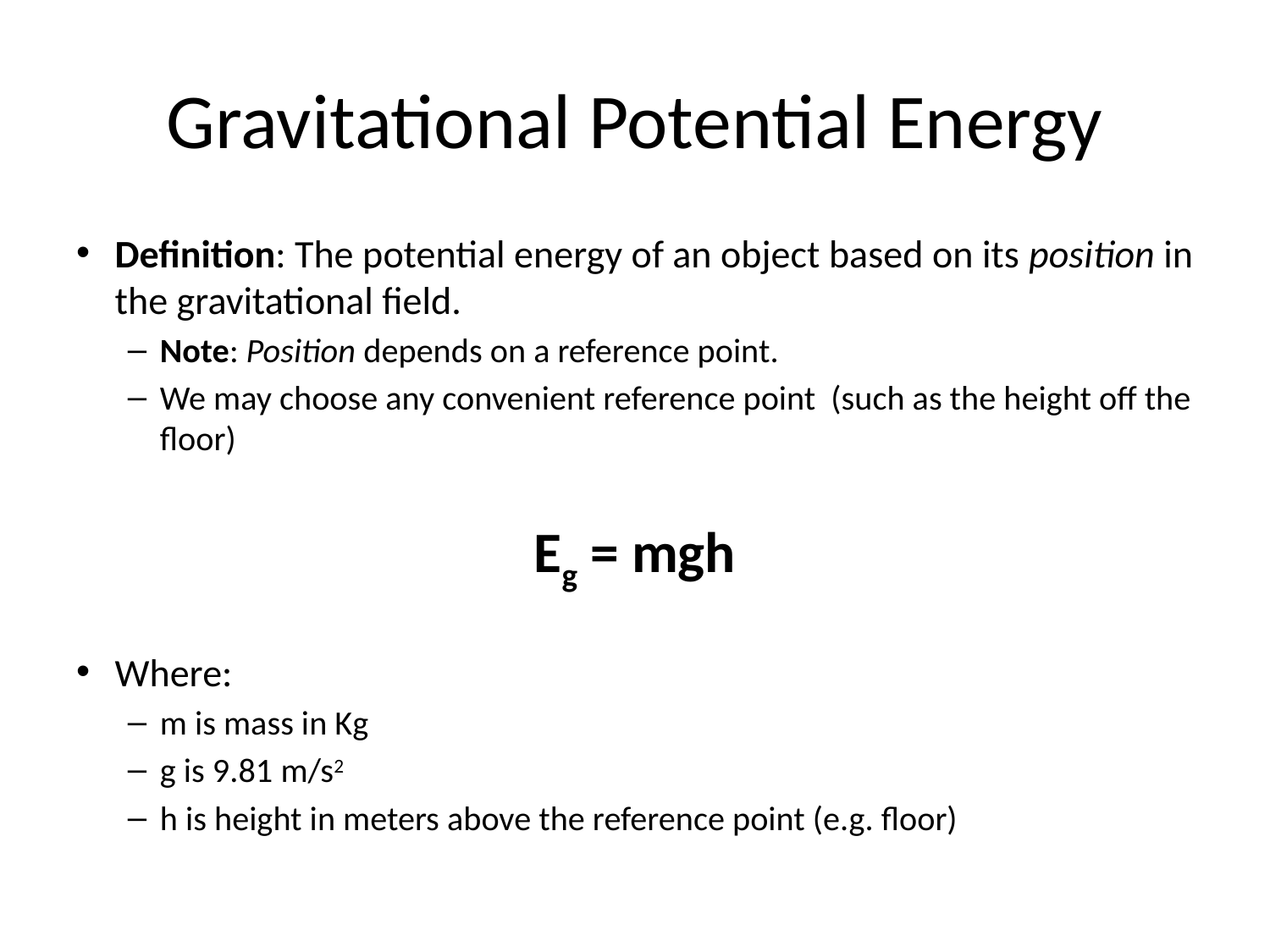

# Gravitational Potential Energy
Definition: The potential energy of an object based on its position in the gravitational field.
Note: Position depends on a reference point.
We may choose any convenient reference point  (such as the height off the floor)

Eg = mgh

Where:
m is mass in Kg
g is 9.81 m/s2
h is height in meters above the reference point (e.g. floor)